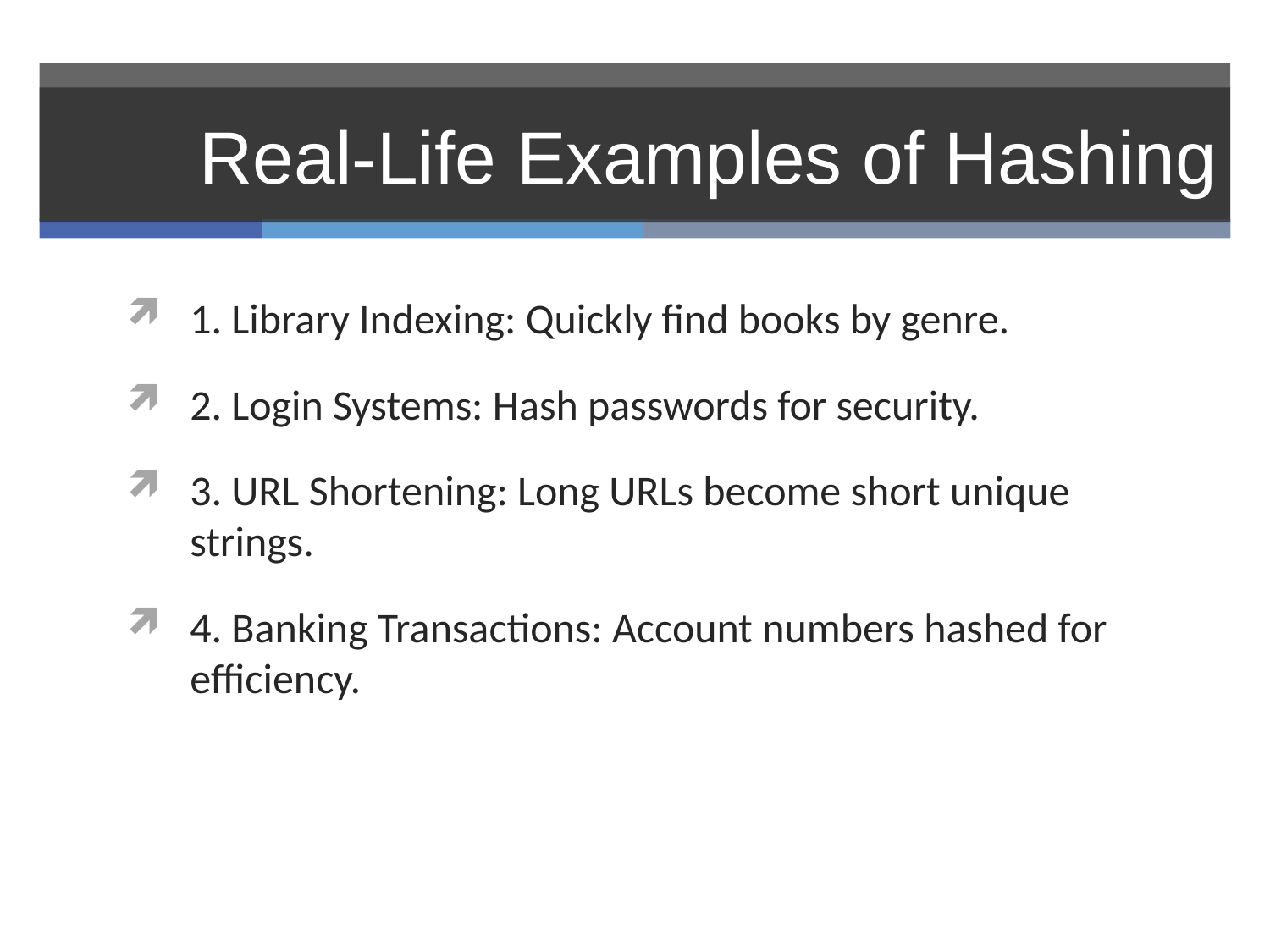

# Real-Life Examples of Hashing
1. Library Indexing: Quickly find books by genre.
2. Login Systems: Hash passwords for security.
3. URL Shortening: Long URLs become short unique strings.
4. Banking Transactions: Account numbers hashed for efficiency.